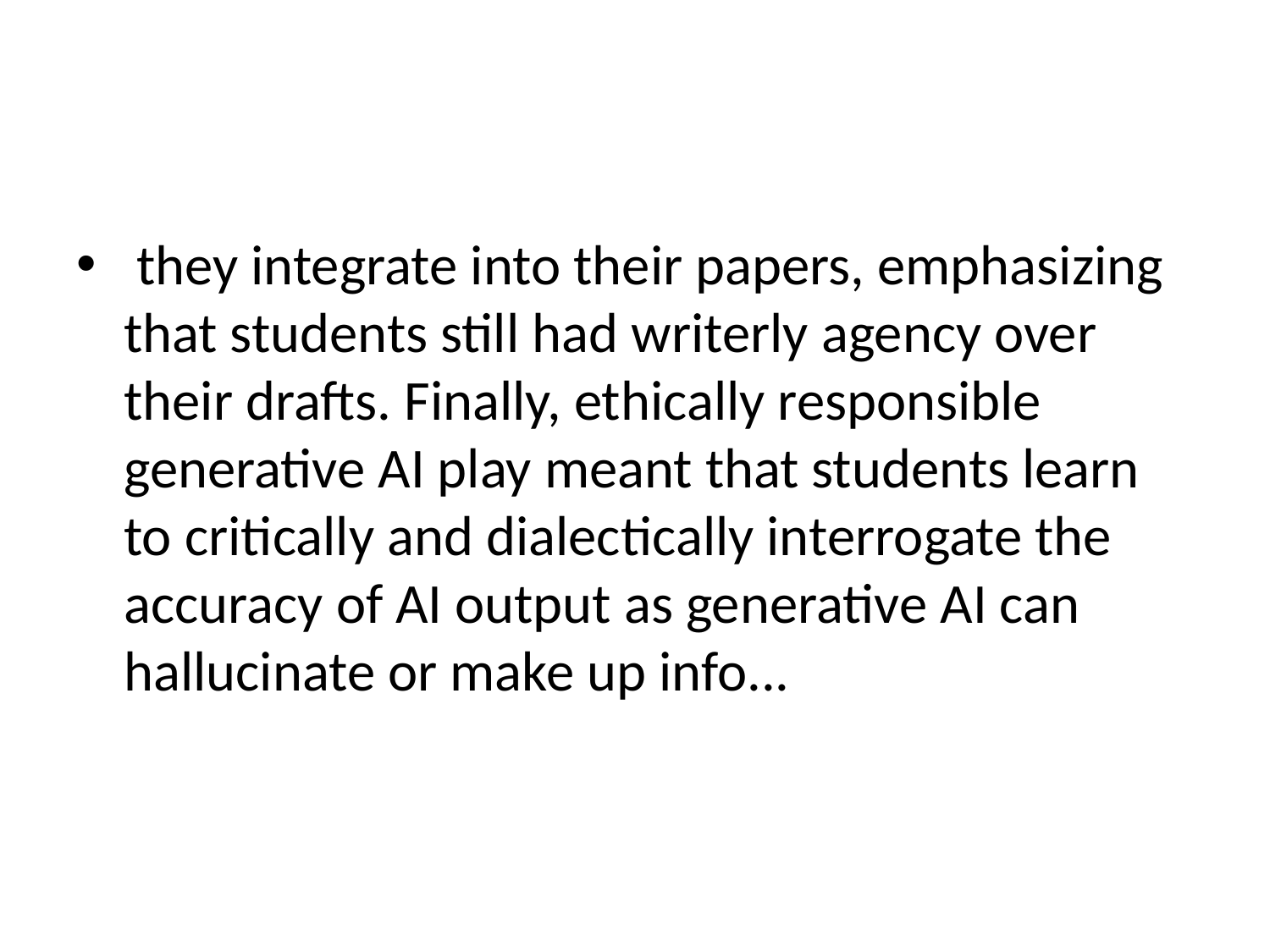

#
 they integrate into their papers, emphasizing that students still had writerly agency over their drafts. Finally, ethically responsible generative AI play meant that students learn to critically and dialectically interrogate the accuracy of AI output as generative AI can hallucinate or make up info...